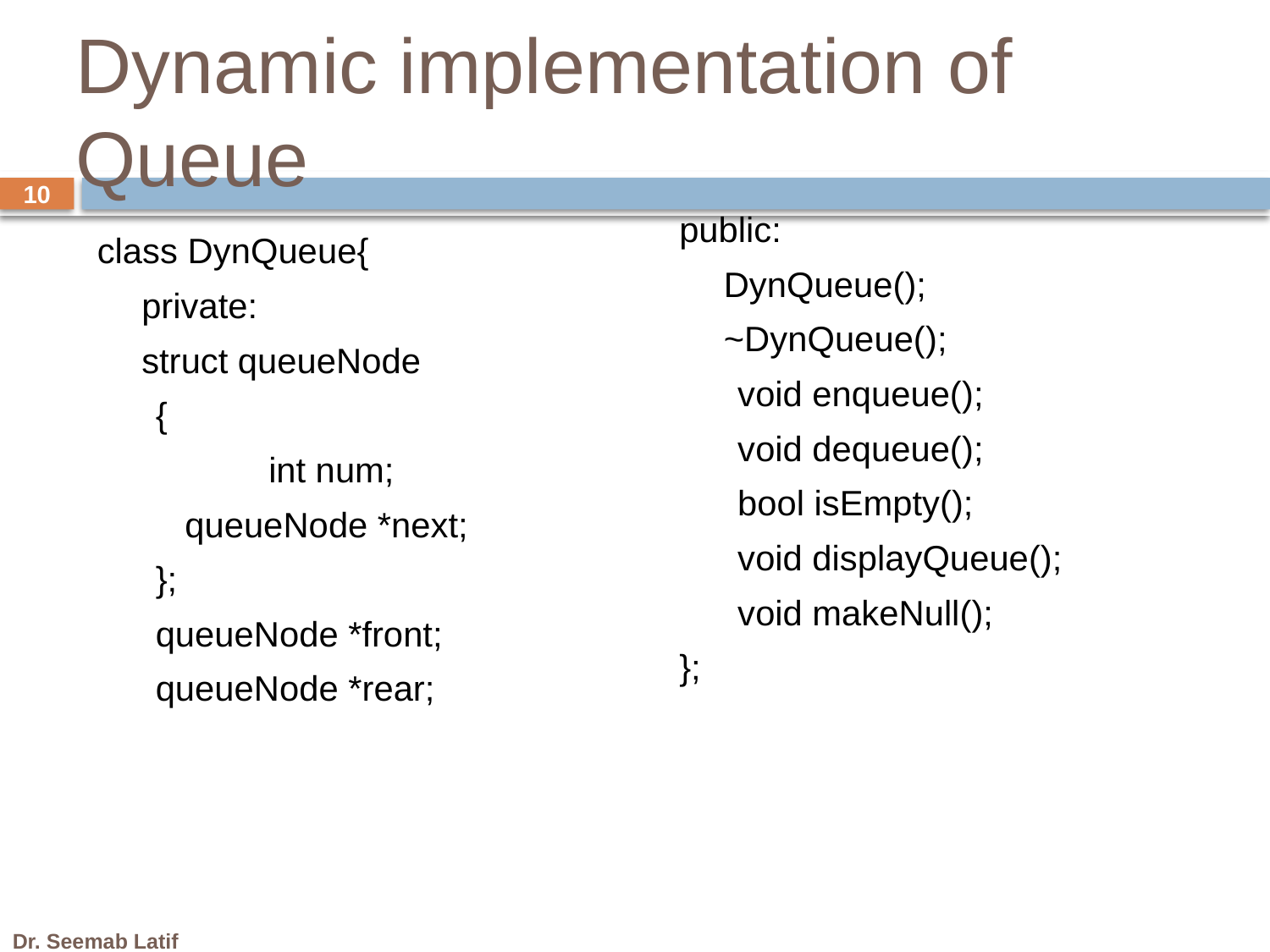

# Dynamic implementation of Queue
10
public:
   	DynQueue();
	~DynQueue();
      void enqueue();
      void dequeue();
      bool isEmpty();
      void displayQueue();
      void makeNull();
};
class DynQueue{
	private:
   	struct queueNode
      {
      	int num;
         queueNode *next;
      };
      queueNode *front;
      queueNode *rear;